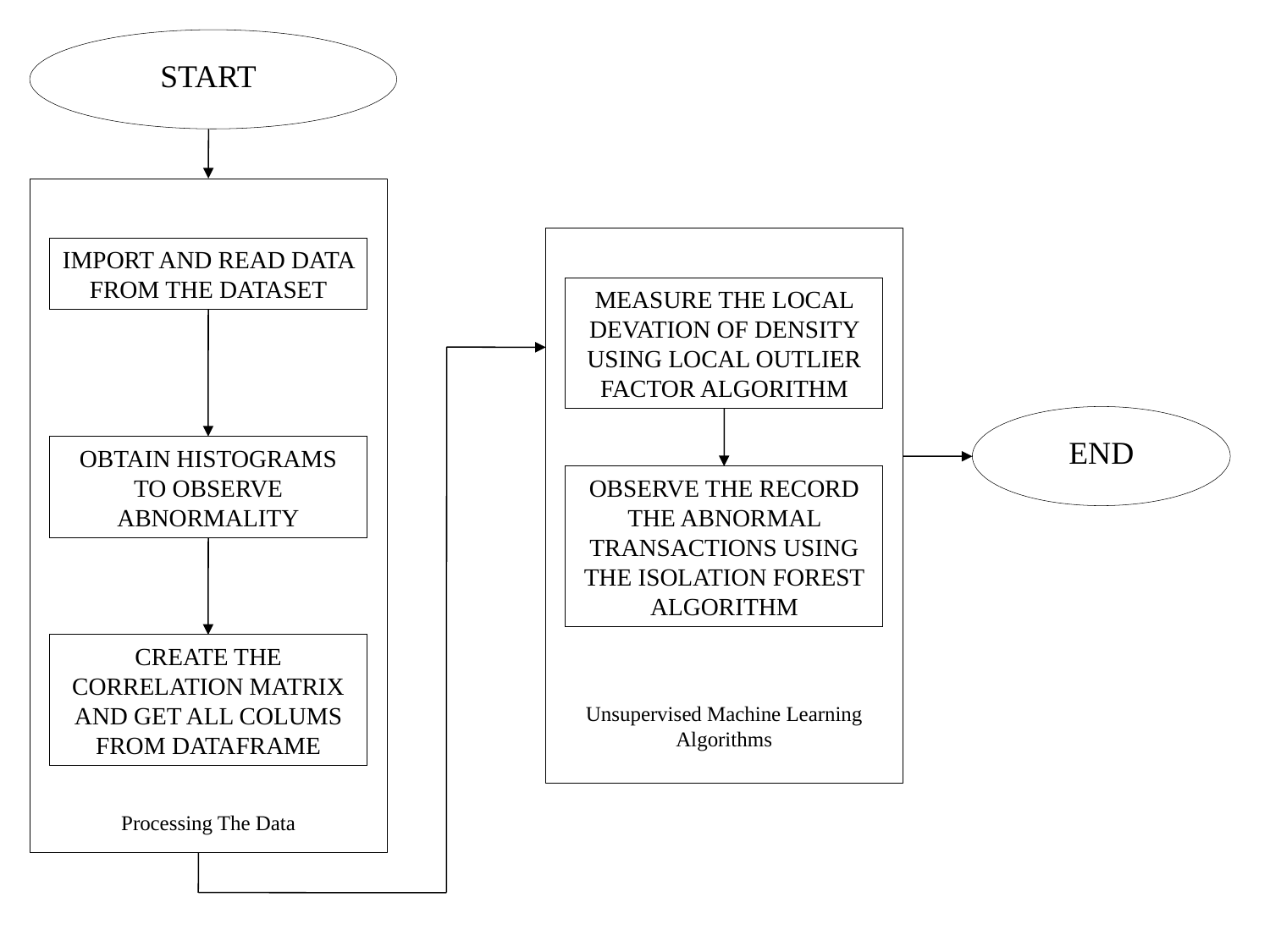

START

IMPORT AND READ DATA FROM THE DATASET
MEASURE THE LOCAL DEVATION OF DENSITY USING LOCAL OUTLIER FACTOR ALGORITHM

END
OBTAIN HISTOGRAMS TO OBSERVE ABNORMALITY
OBSERVE THE RECORD THE ABNORMAL TRANSACTIONS USING THE ISOLATION FOREST ALGORITHM
CREATE THE CORRELATION MATRIX AND GET ALL COLUMS FROM DATAFRAME
Unsupervised Machine Learning Algorithms
Processing The Data